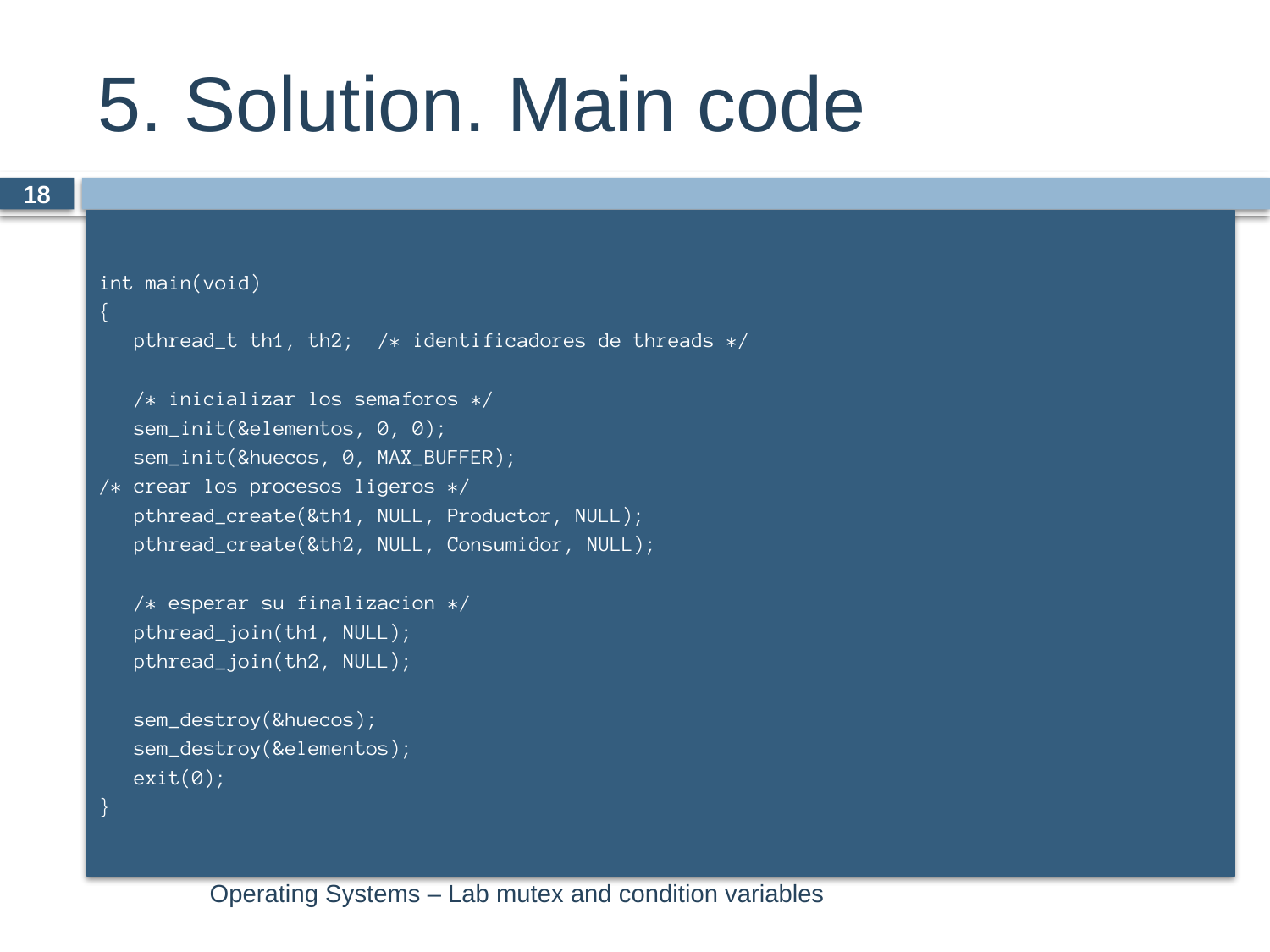

# 5. Solution. Main code
18

int main(void)
{
   pthread_t th1, th2;  /* identificadores de threads */

   /* inicializar los semaforos */
   sem_init(&elementos, 0, 0);
   sem_init(&huecos, 0, MAX_BUFFER);
/* crear los procesos ligeros */
   pthread_create(&th1, NULL, Productor, NULL);
   pthread_create(&th2, NULL, Consumidor, NULL);

   /* esperar su finalizacion */
   pthread_join(th1, NULL);
   pthread_join(th2, NULL);

   sem_destroy(&huecos);
   sem_destroy(&elementos);
   exit(0);
}

Operating Systems – Lab mutex and condition variables